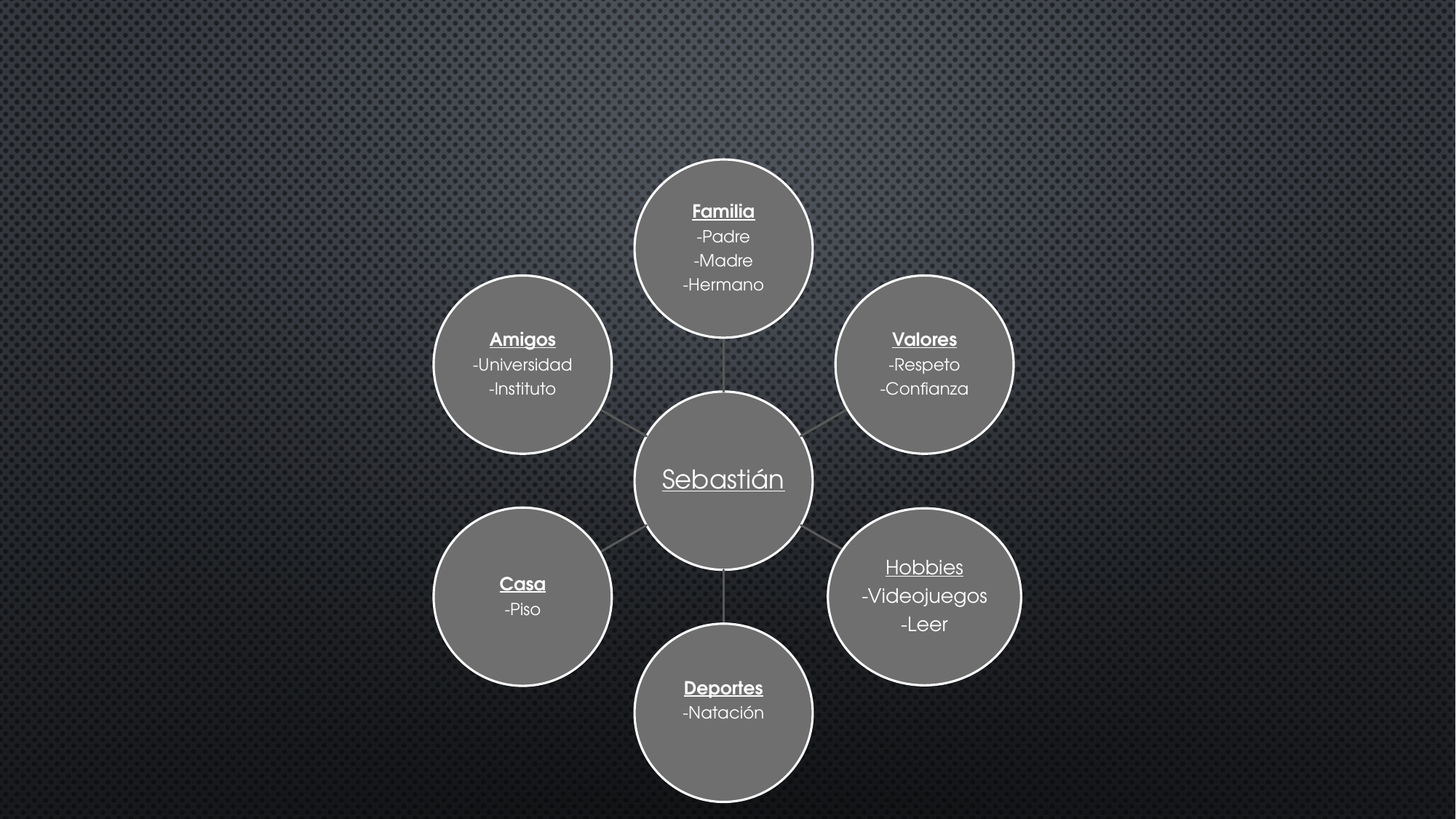

Sebastián

Familia
-Padre
-Madre
-Hermano

Valores
-Respeto
-Confianza

Hobbies
-Videojuegos
-Leer

Deportes
-Natación

Casa
-Piso

Amigos
-Universidad
-Instituto